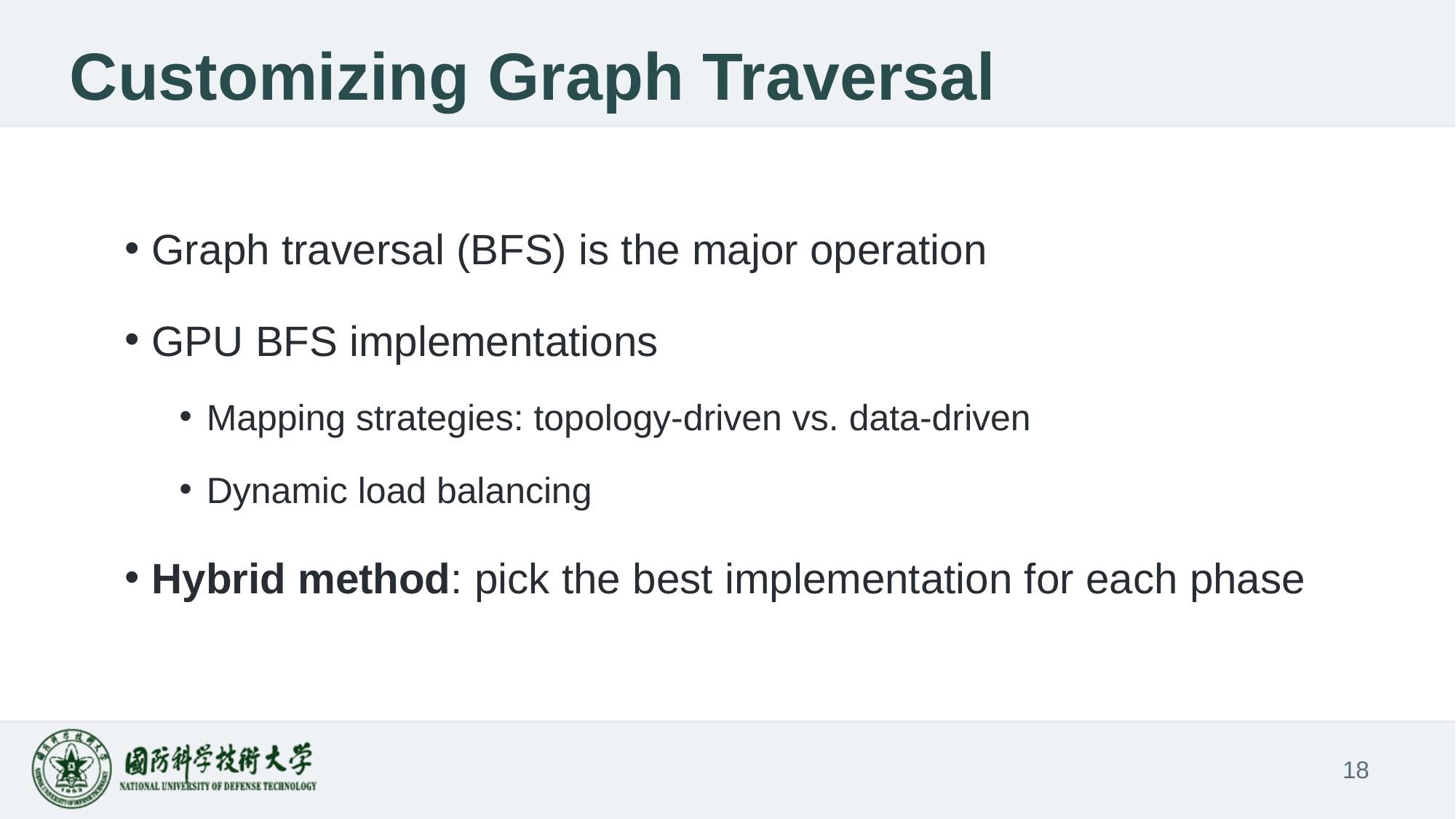

# Customizing Graph Traversal
Graph traversal (BFS) is the major operation
GPU BFS implementations
Mapping strategies: topology-driven vs. data-driven
Dynamic load balancing
Hybrid method: pick the best implementation for each phase
18